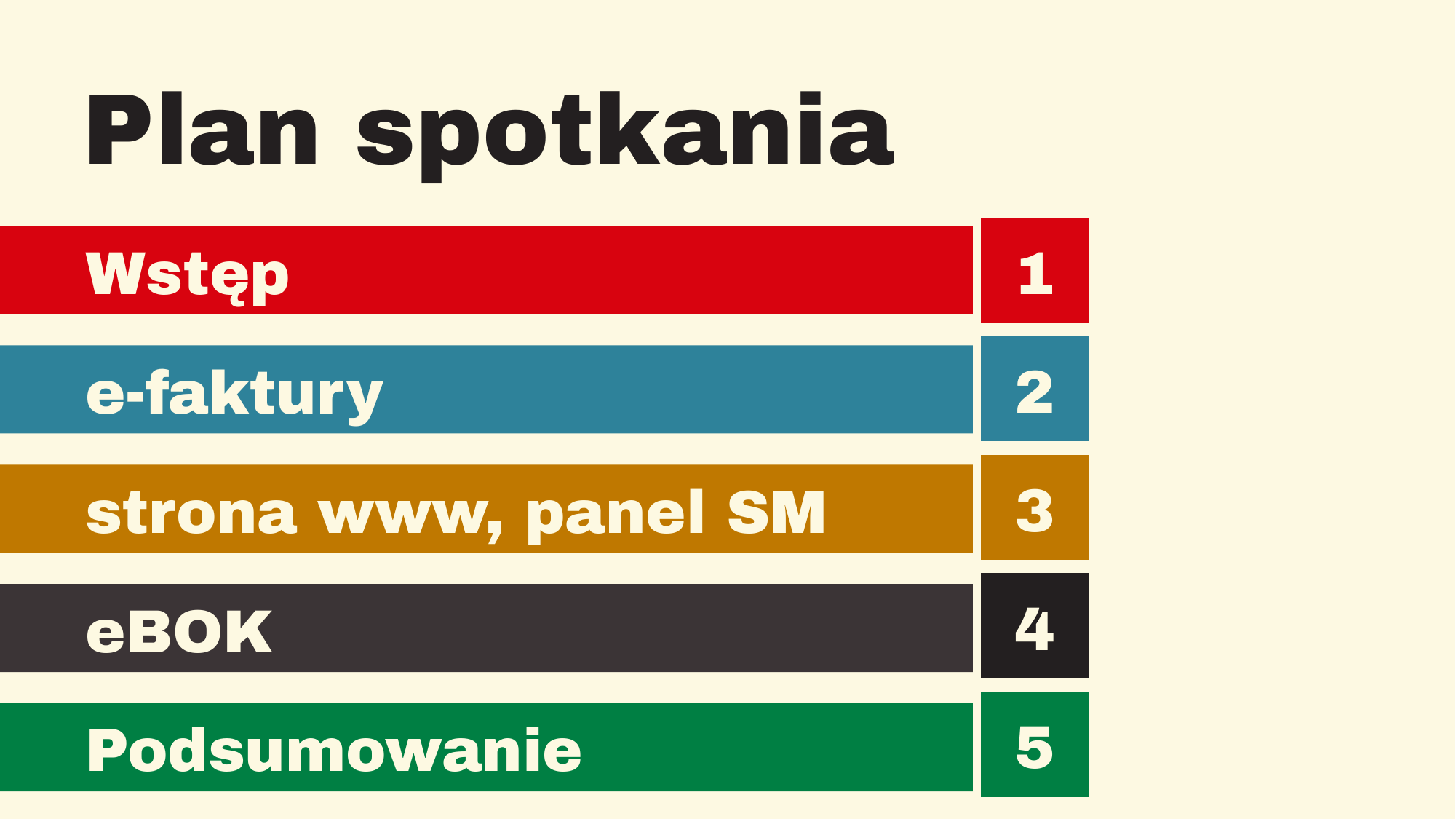

# Plan spotkania
1
Wstęp
2
e-faktury
3
strona www, panel SM
4
eBOK
5
Podsumowanie